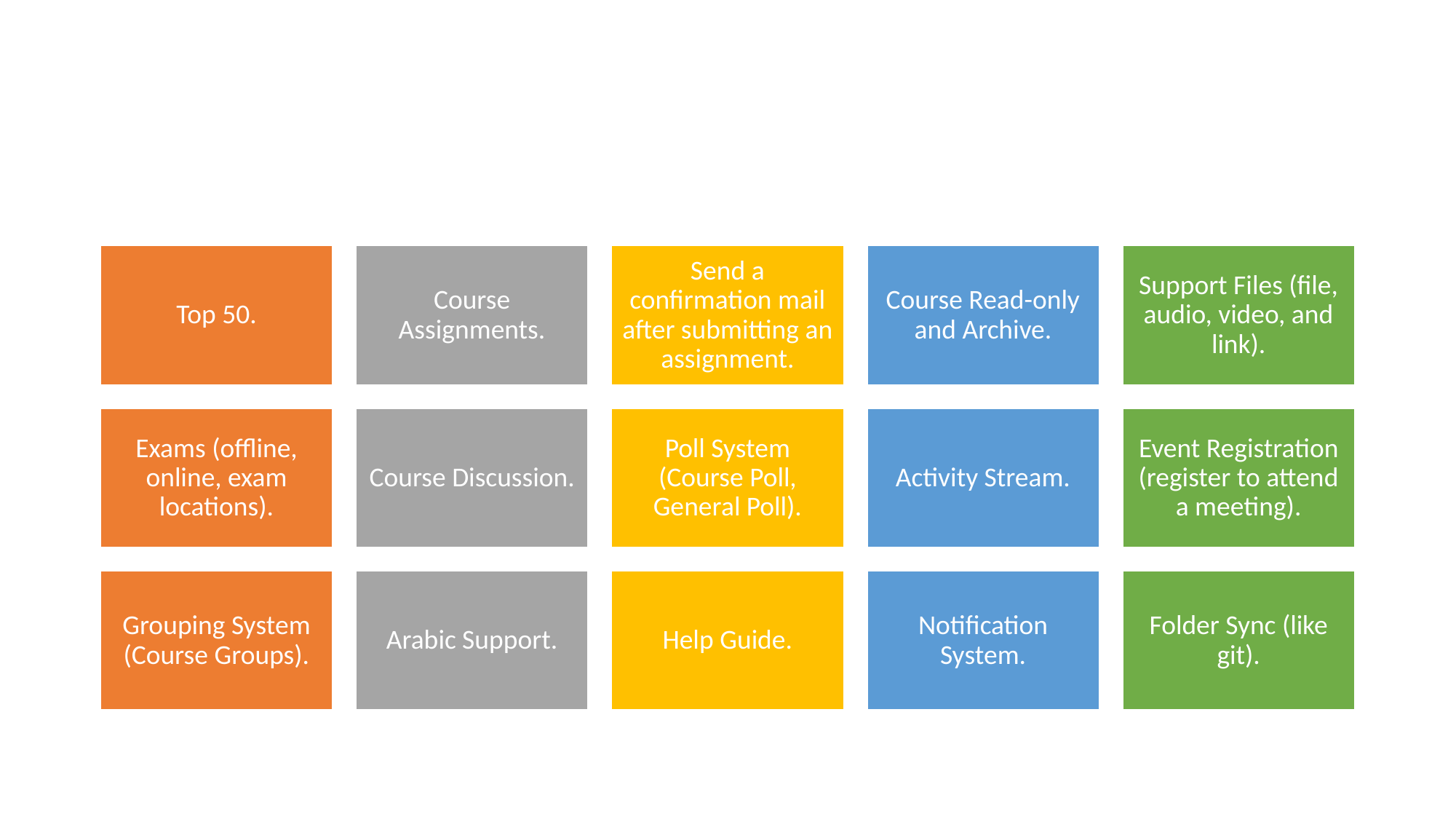

Top 50.
Course Assignments.
Send a confirmation mail after submitting an assignment.
Course Read-only and Archive.
Support Files (file, audio, video, and link).
Exams (offline, online, exam locations).
Course Discussion.
Poll System (Course Poll, General Poll).
Activity Stream.
Event Registration (register to attend a meeting).
Grouping System (Course Groups).
Arabic Support.
Help Guide.
Notification System.
Folder Sync (like git).